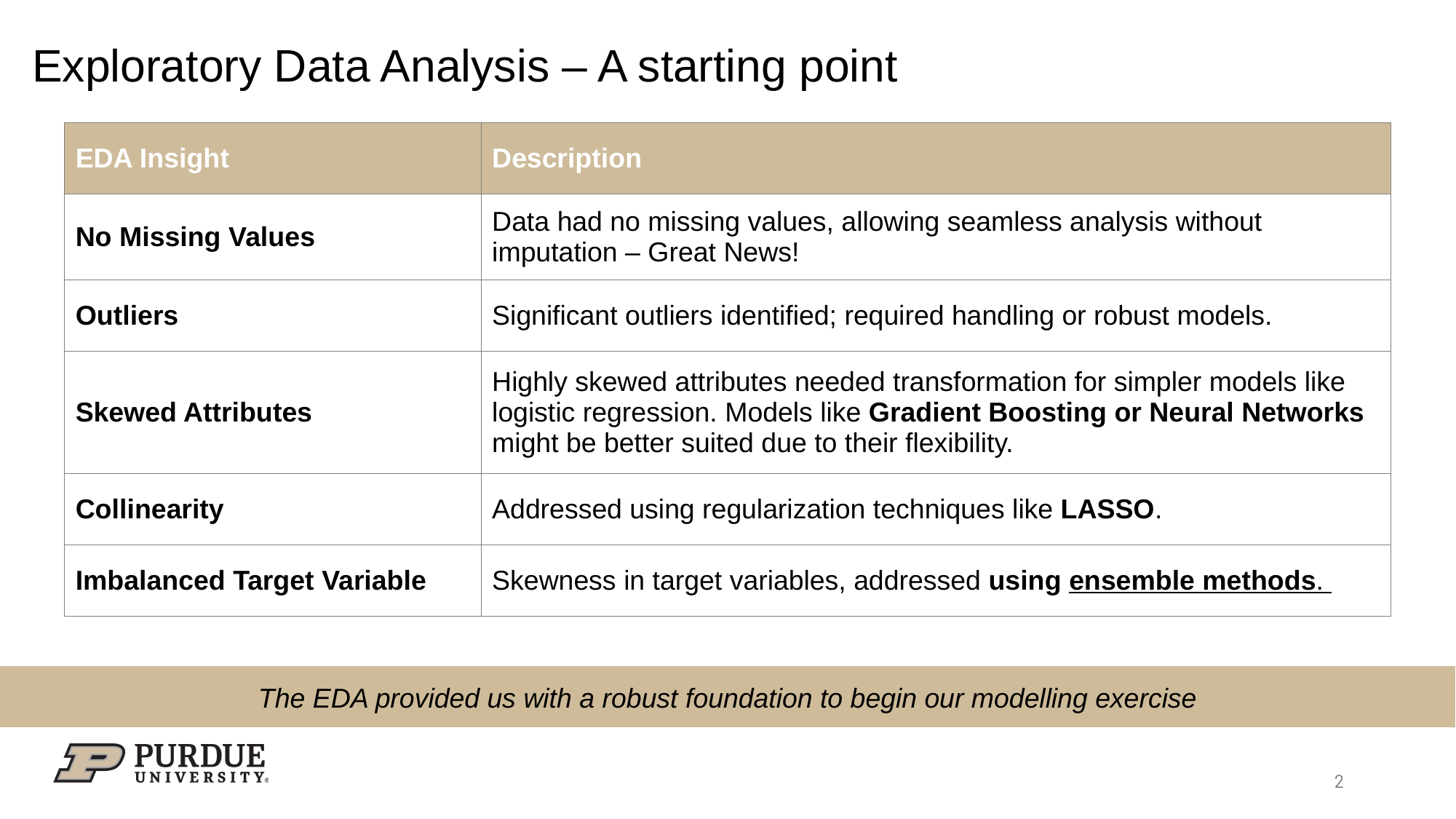

Exploratory Data Analysis – A starting point
| EDA Insight | Description |
| --- | --- |
| No Missing Values | Data had no missing values, allowing seamless analysis without imputation – Great News! |
| Outliers | Significant outliers identified; required handling or robust models. |
| Skewed Attributes | Highly skewed attributes needed transformation for simpler models like logistic regression. Models like Gradient Boosting or Neural Networks might be better suited due to their flexibility. |
| Collinearity | Addressed using regularization techniques like LASSO. |
| Imbalanced Target Variable | Skewness in target variables, addressed using ensemble methods. |
The EDA provided us with a robust foundation to begin our modelling exercise
2